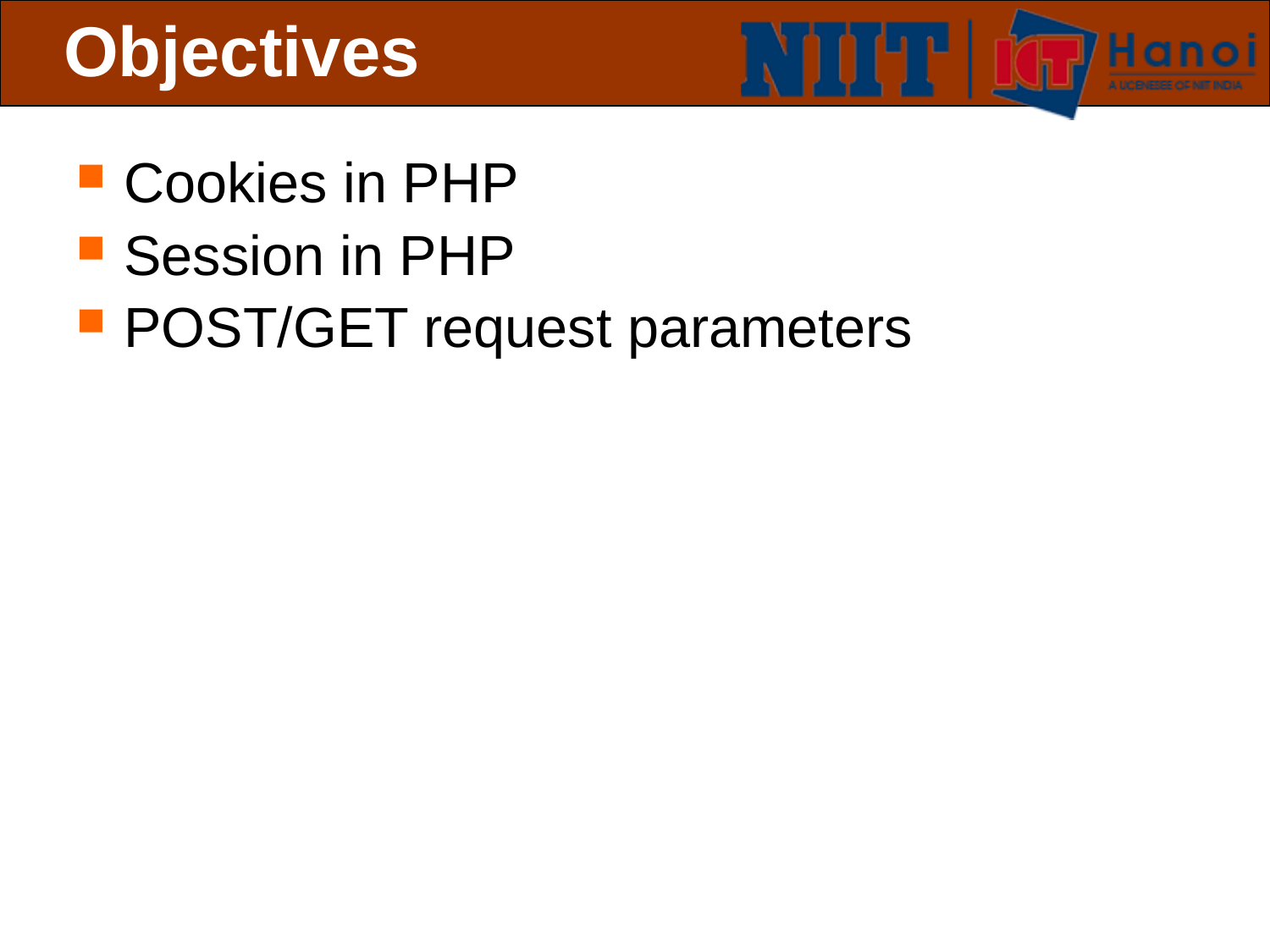

# Objectives
Cookies in PHP
Session in PHP
POST/GET request parameters
 Slide 2 of 9